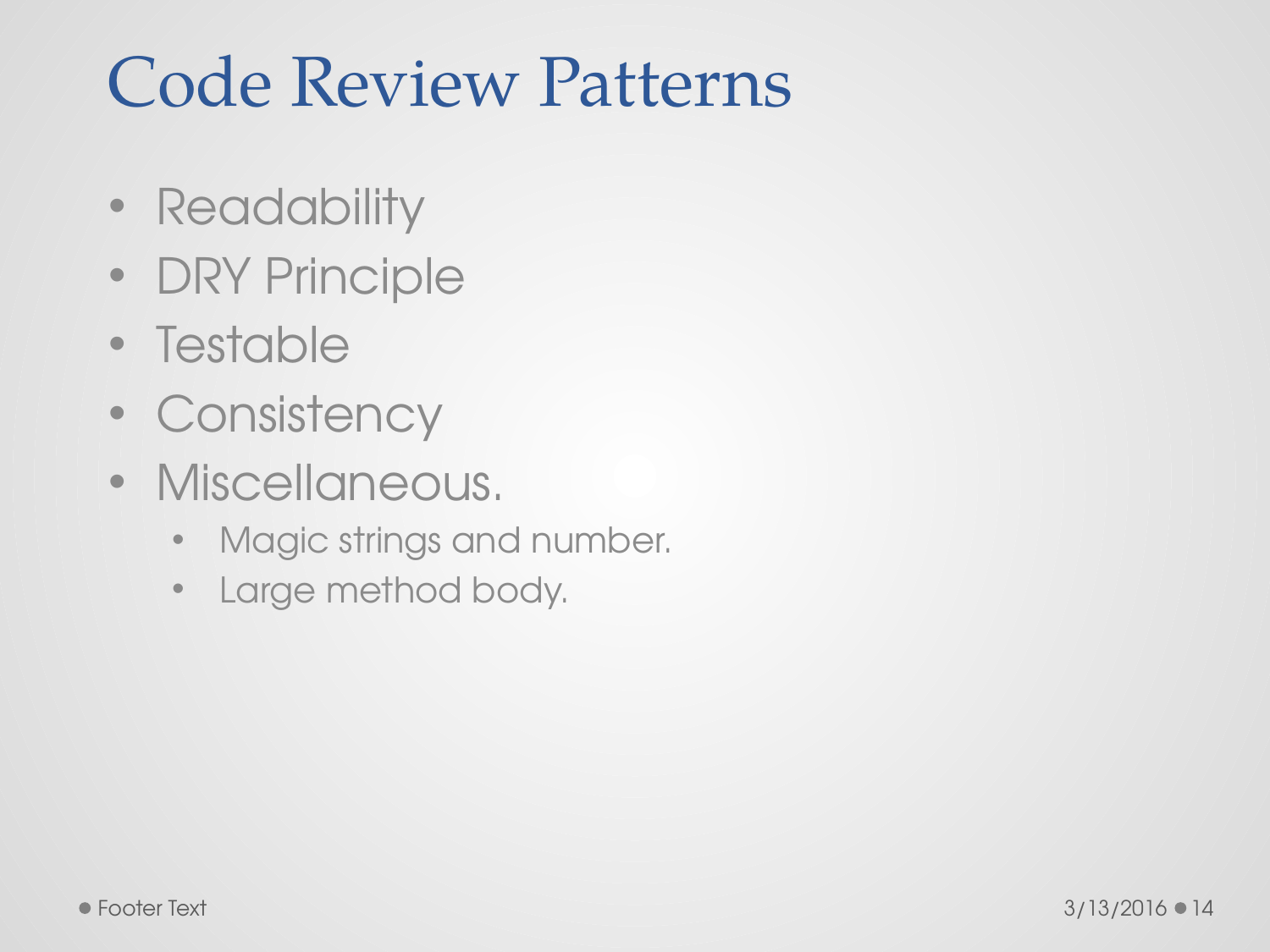

# Code Review Patterns
Readability
DRY Principle
Testable
Consistency
Miscellaneous.
Magic strings and number.
Large method body.
Footer Text
3/13/2016
14